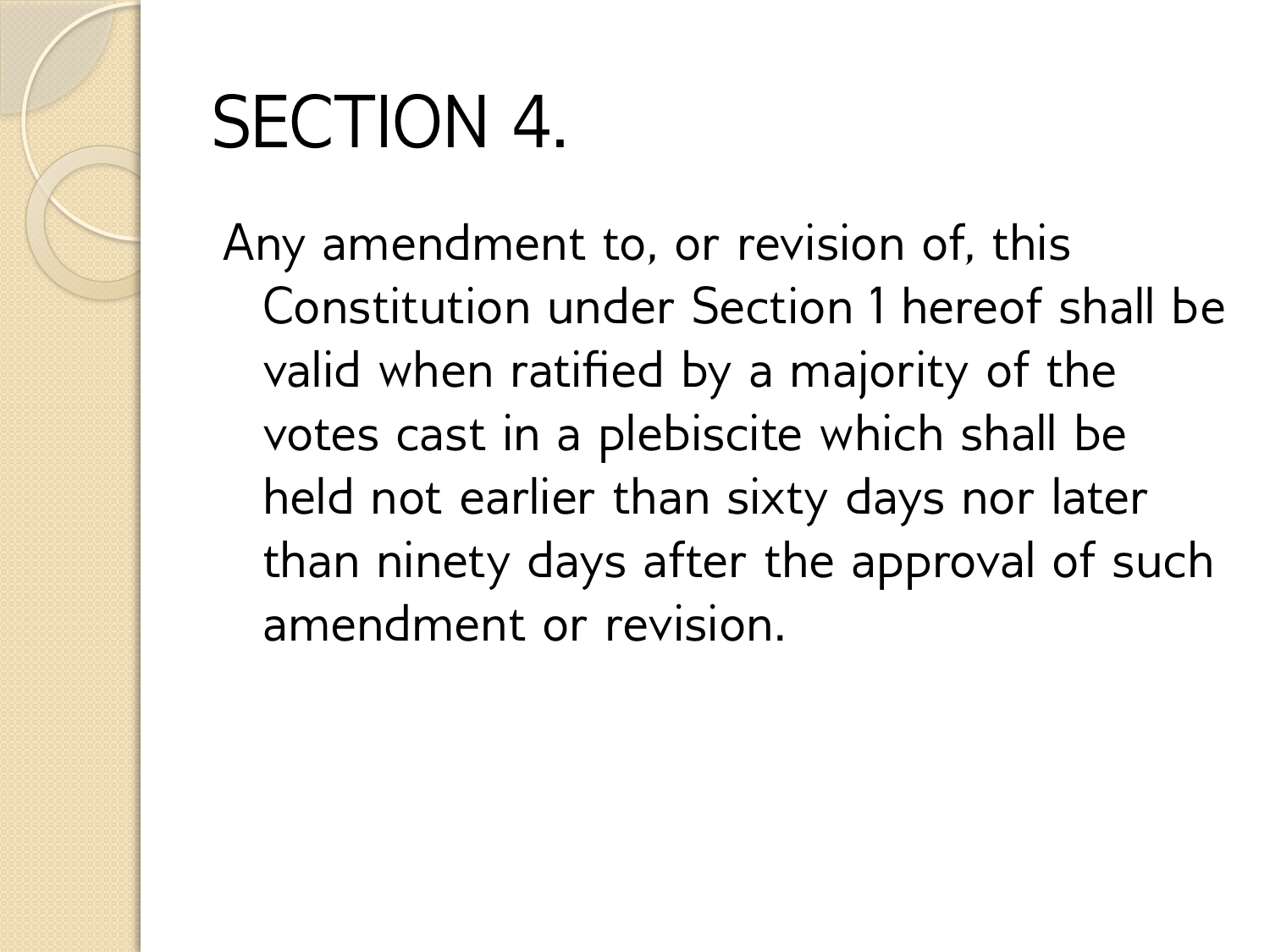

# SECTION 4.
Any amendment to, or revision of, this Constitution under Section 1 hereof shall be valid when ratified by a majority of the votes cast in a plebiscite which shall be held not earlier than sixty days nor later than ninety days after the approval of such amendment or revision.